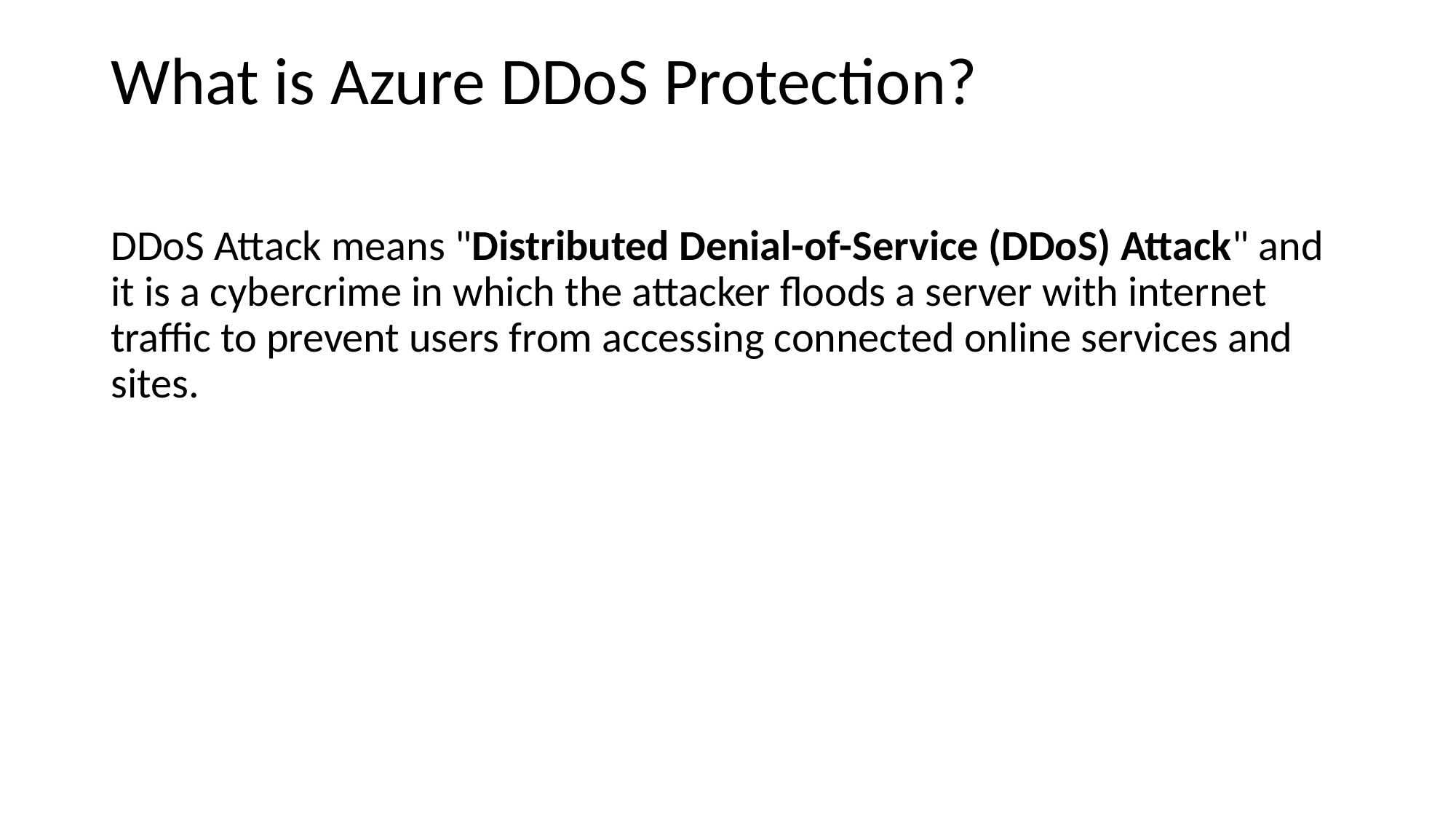

# What is Azure DDoS Protection?
DDoS Attack means "Distributed Denial-of-Service (DDoS) Attack" and it is a cybercrime in which the attacker floods a server with internet traffic to prevent users from accessing connected online services and sites.